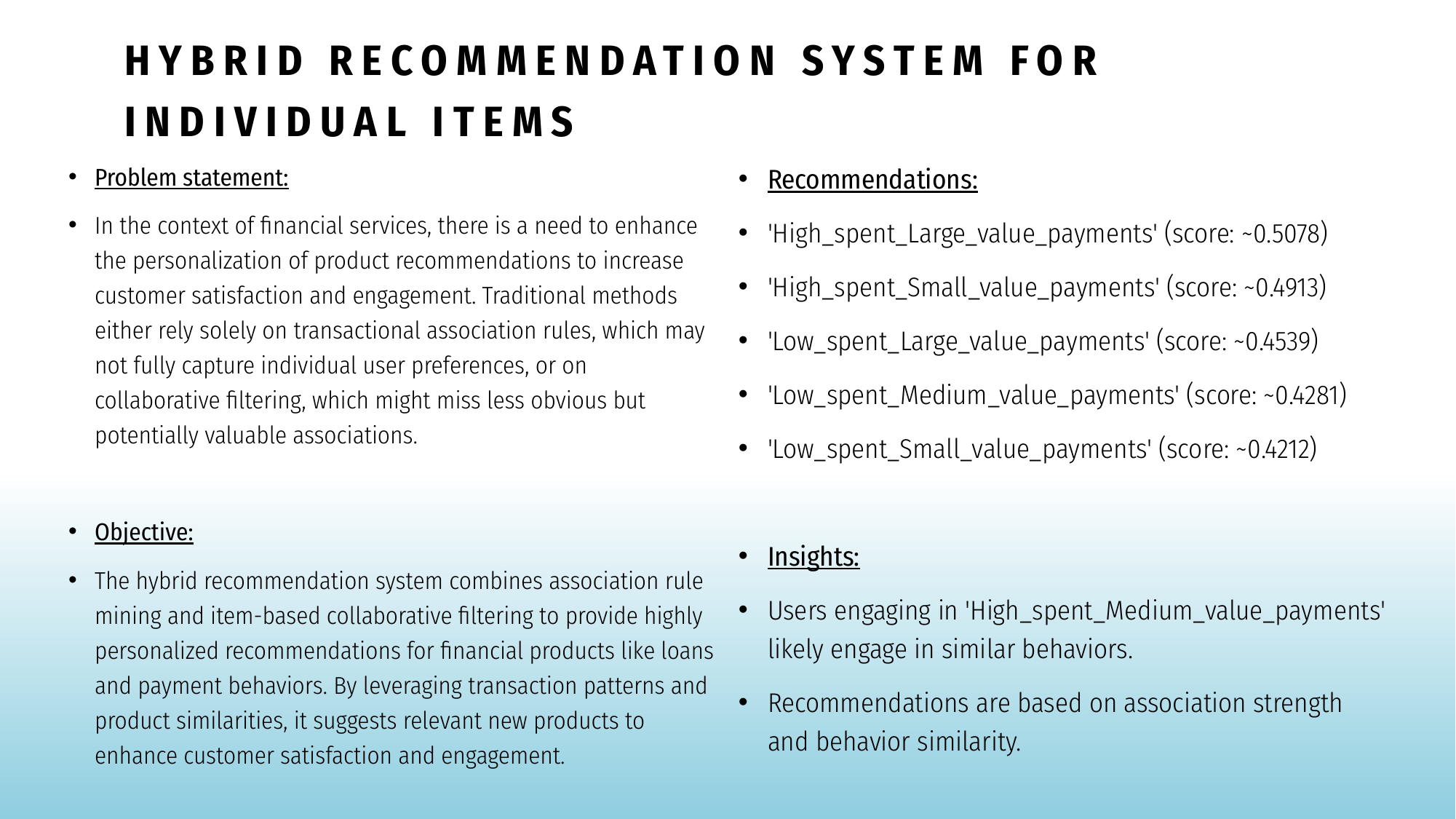

# Hybrid recommendation system for individual items
Recommendations:
'High_spent_Large_value_payments' (score: ~0.5078)
'High_spent_Small_value_payments' (score: ~0.4913)
'Low_spent_Large_value_payments' (score: ~0.4539)
'Low_spent_Medium_value_payments' (score: ~0.4281)
'Low_spent_Small_value_payments' (score: ~0.4212)

Insights:
Users engaging in 'High_spent_Medium_value_payments' likely engage in similar behaviors.
Recommendations are based on association strength and behavior similarity.
Problem statement:
In the context of financial services, there is a need to enhance the personalization of product recommendations to increase customer satisfaction and engagement. Traditional methods either rely solely on transactional association rules, which may not fully capture individual user preferences, or on collaborative filtering, which might miss less obvious but potentially valuable associations.

Objective:
The hybrid recommendation system combines association rule mining and item-based collaborative filtering to provide highly personalized recommendations for financial products like loans and payment behaviors. By leveraging transaction patterns and product similarities, it suggests relevant new products to enhance customer satisfaction and engagement.